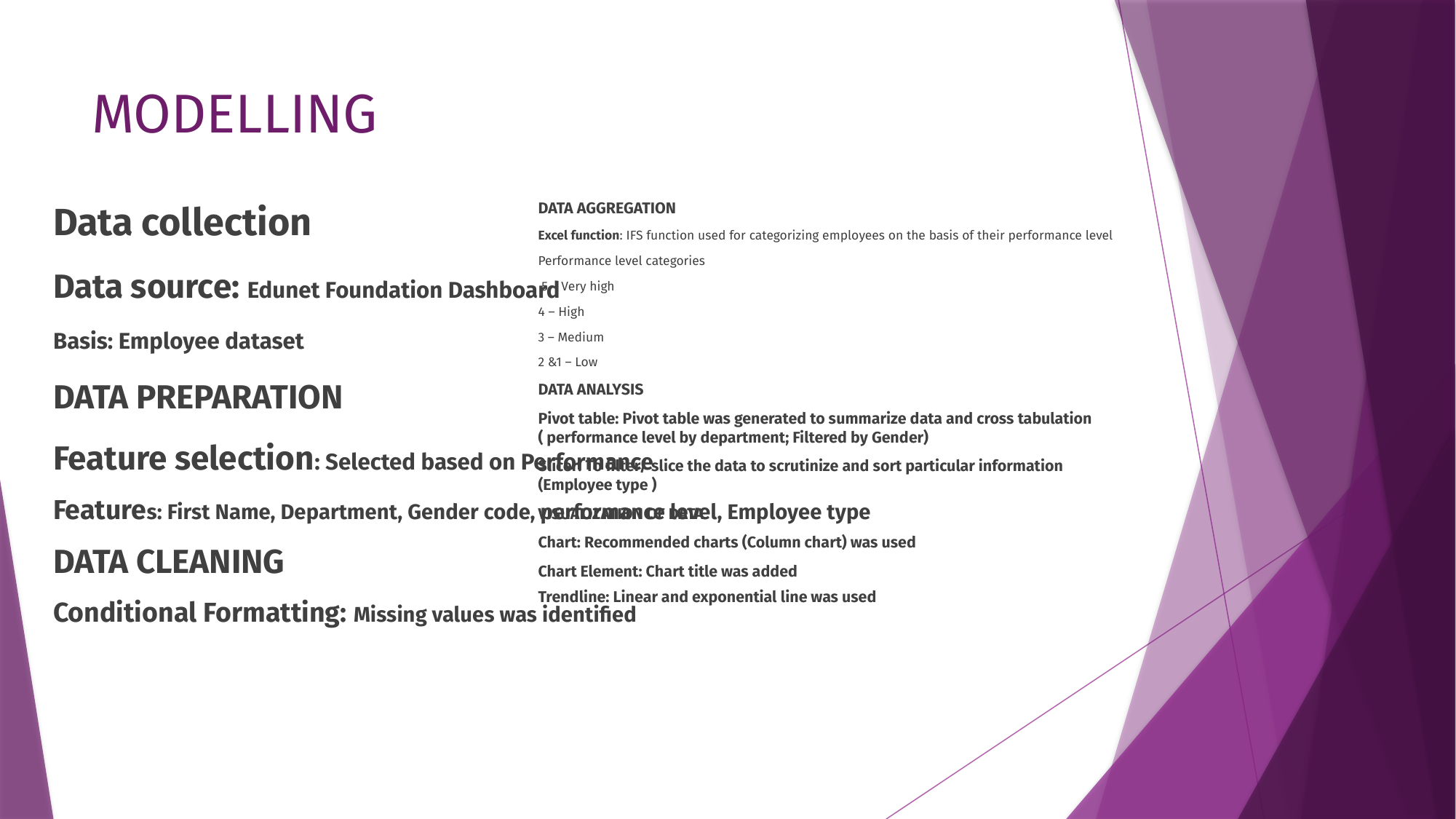

# MODELLING
Data collection
Data source: Edunet Foundation Dashboard
Basis: Employee dataset
DATA PREPARATION
Feature selection: Selected based on Performance
Features: First Name, Department, Gender code, performance level, Employee type
DATA CLEANING
Conditional Formatting: Missing values was identified
DATA AGGREGATION
Excel function: IFS function used for categorizing employees on the basis of their performance level
Performance level categories
 5 – Very high
4 – High
3 – Medium
2 &1 – Low
DATA ANALYSIS
Pivot table: Pivot table was generated to summarize data and cross tabulation ( performance level by department; Filtered by Gender)
Slicer: To filter/ slice the data to scrutinize and sort particular information (Employee type )
VISUALIZATION OF DATA
Chart: Recommended charts (Column chart) was used
Chart Element: Chart title was added
Trendline: Linear and exponential line was used